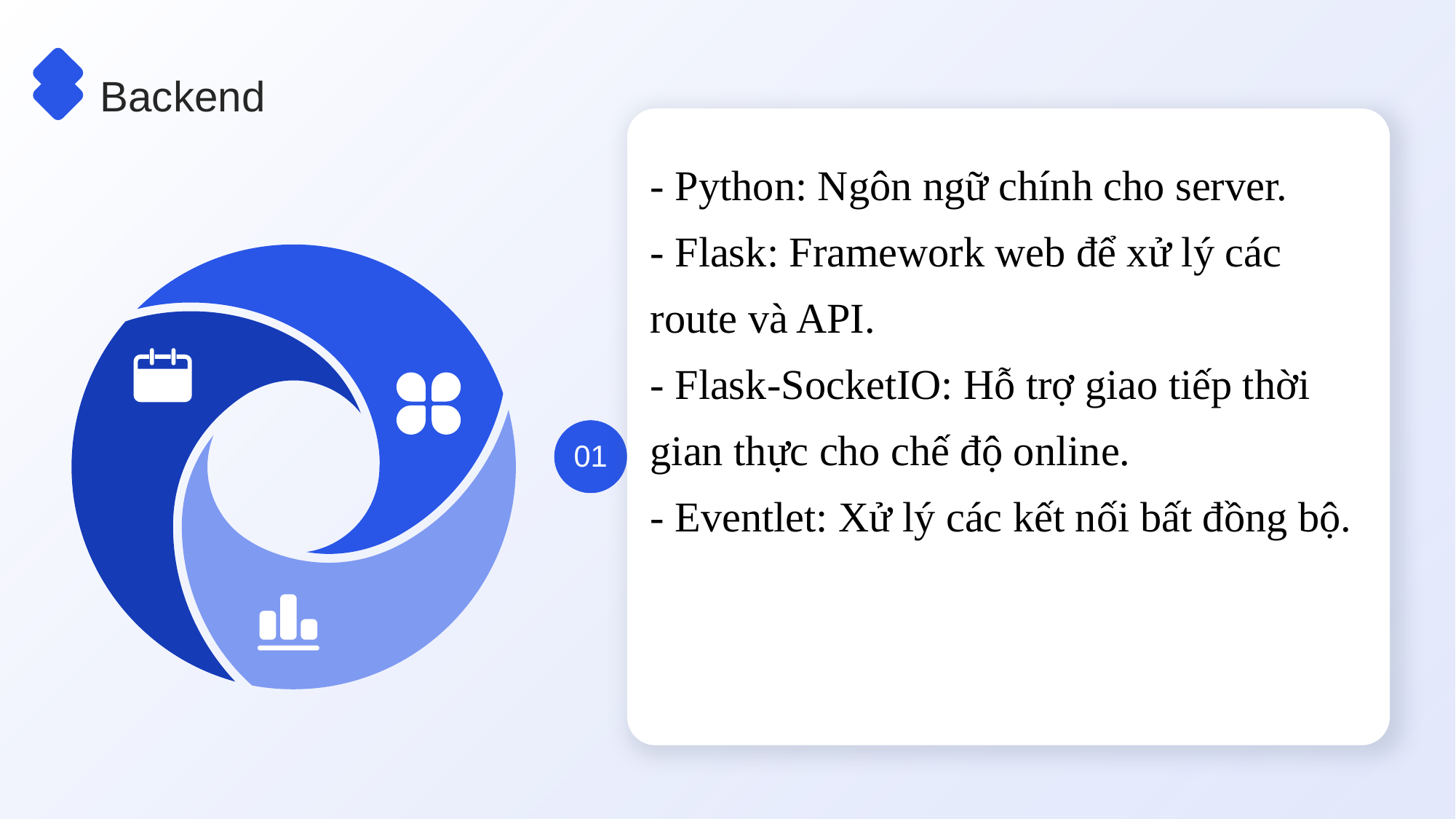

Backend

- Python: Ngôn ngữ chính cho server.
- Flask: Framework web để xử lý các route và API.
- Flask-SocketIO: Hỗ trợ giao tiếp thời gian thực cho chế độ online.
- Eventlet: Xử lý các kết nối bất đồng bộ.

01